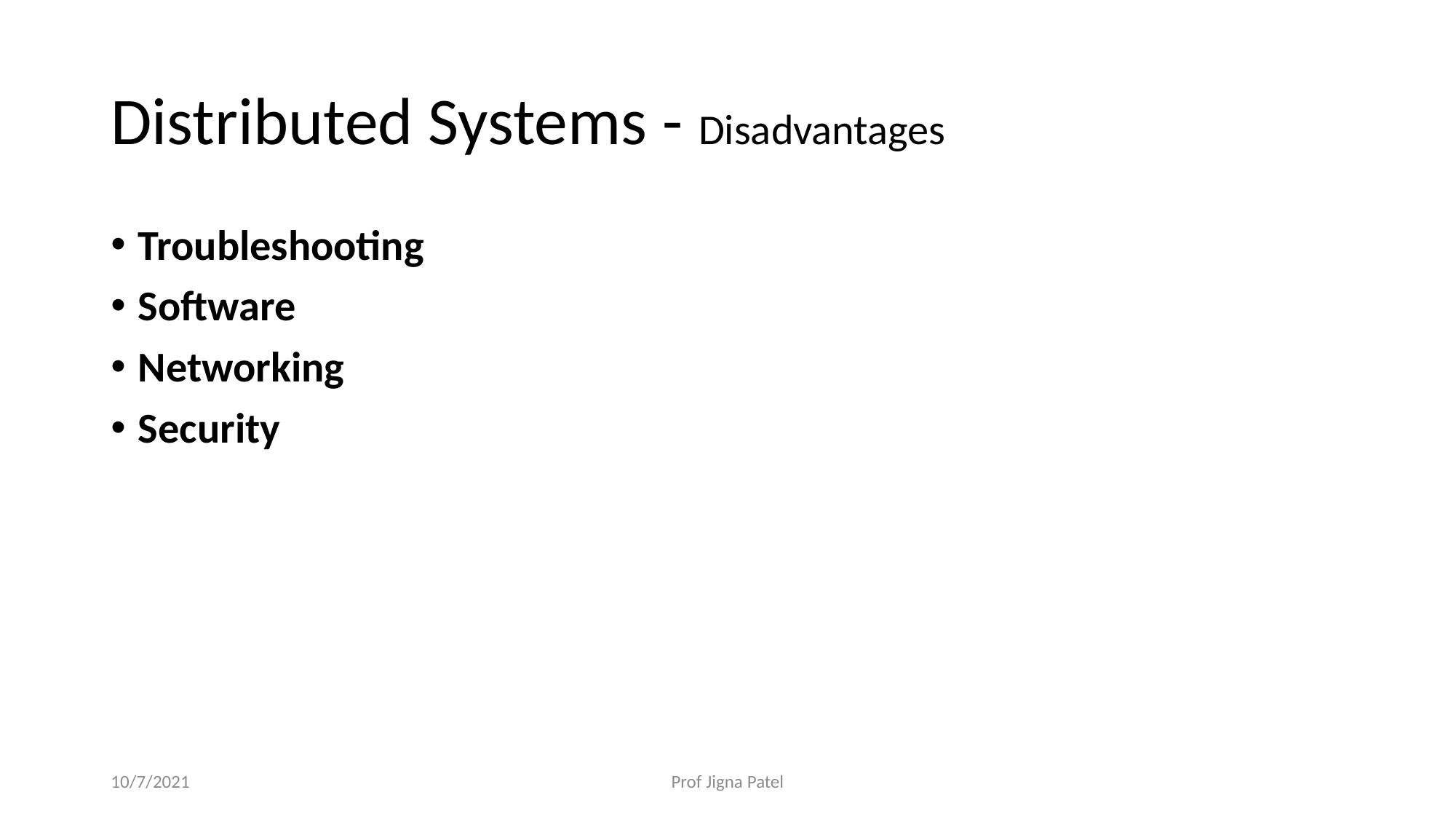

# Distributed Systems - Disadvantages
Troubleshooting
Software
Networking
Security
10/7/2021
Prof Jigna Patel